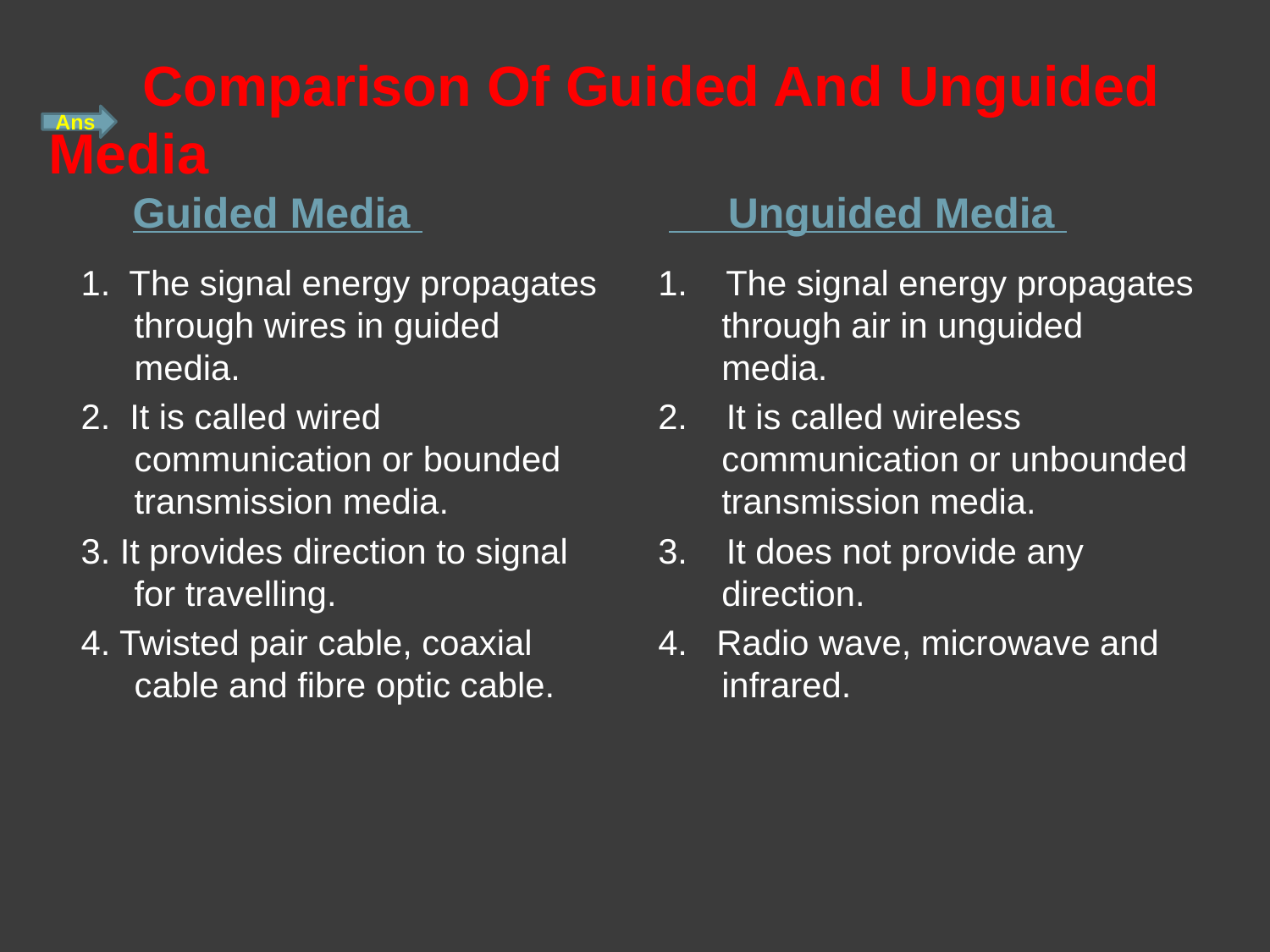

# Comparison Of Guided And Unguided Media
Ans
   Guided Media
     Unguided Media
1.  The signal energy propagates through wires in guided media.
2.  It is called wired communication or bounded transmission media.
3. It provides direction to signal for travelling.
4. Twisted pair cable, coaxial cable and fibre optic cable.
1.    The signal energy propagates through air in unguided media.
2.    It is called wireless communication or unbounded transmission media.
3.    It does not provide any direction.
4.   Radio wave, microwave and infrared.